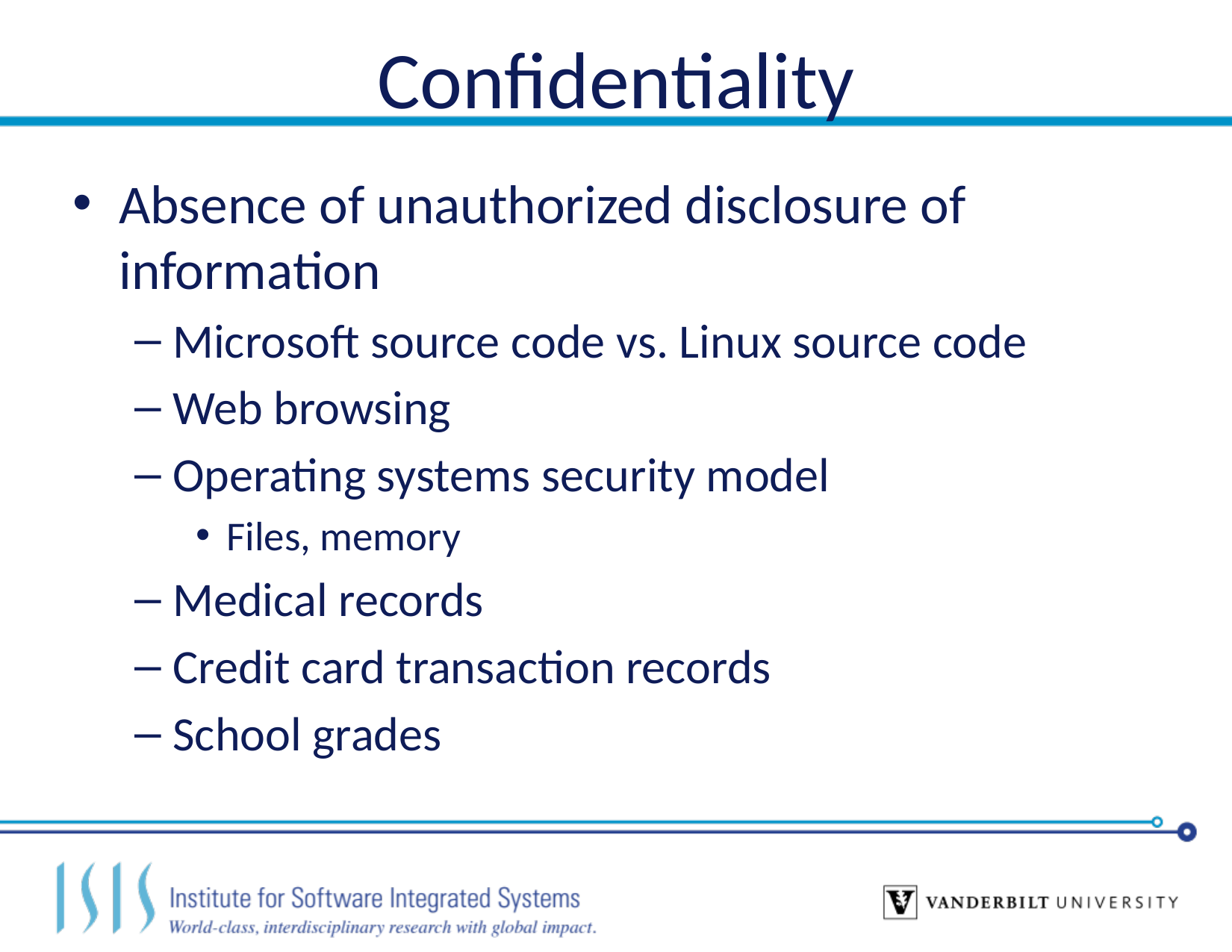

# Confidentiality
Absence of unauthorized disclosure of  information
Microsoft source code vs. Linux source code
Web browsing
Operating systems security model
Files, memory
Medical records
Credit card transaction records
School grades